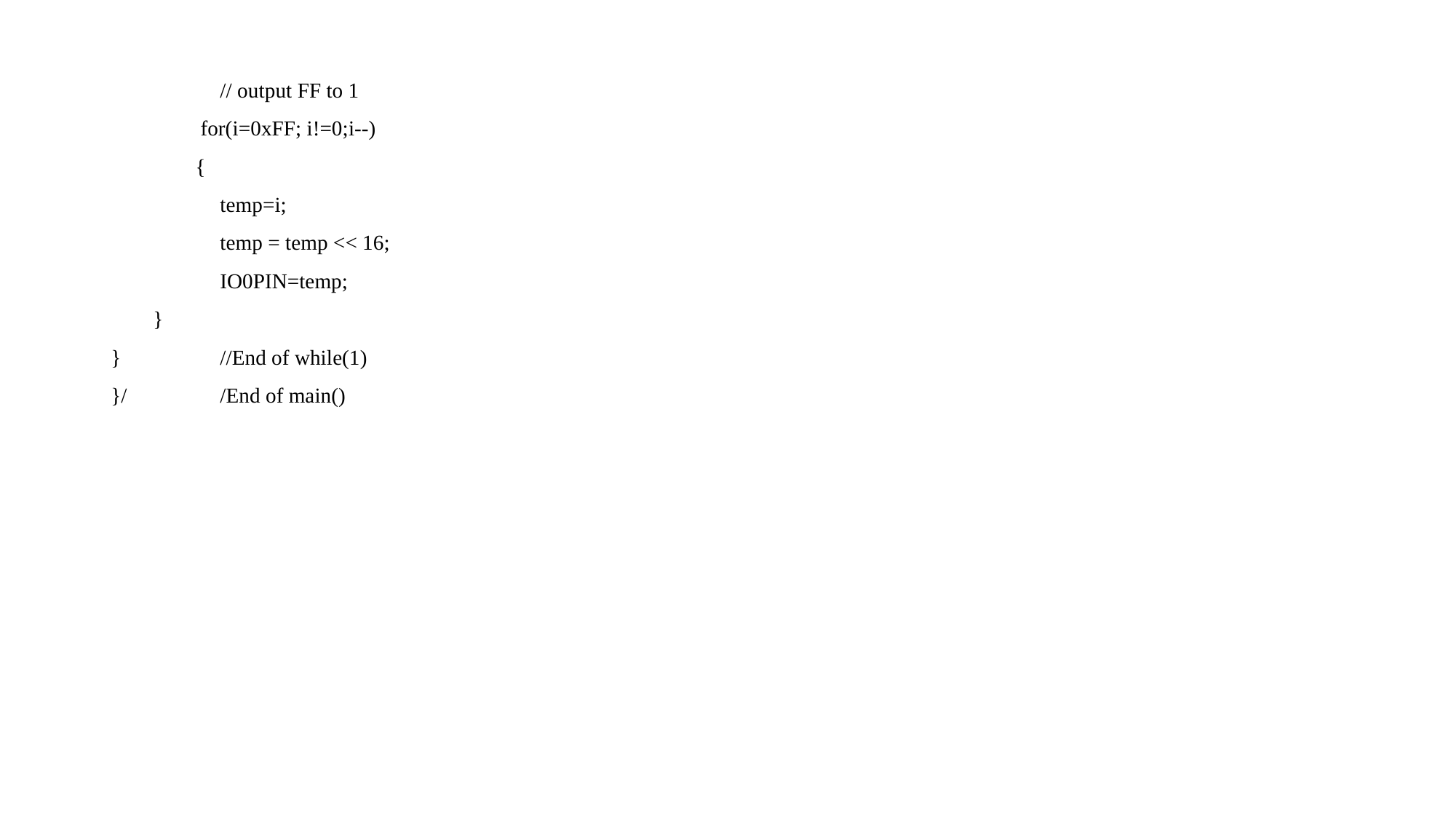

// output FF to 1
                 for(i=0xFF; i!=0;i--)
                {
        	temp=i;
          	temp = temp << 16;
          	IO0PIN=temp;
        }
}	//End of while(1)
}/	/End of main()